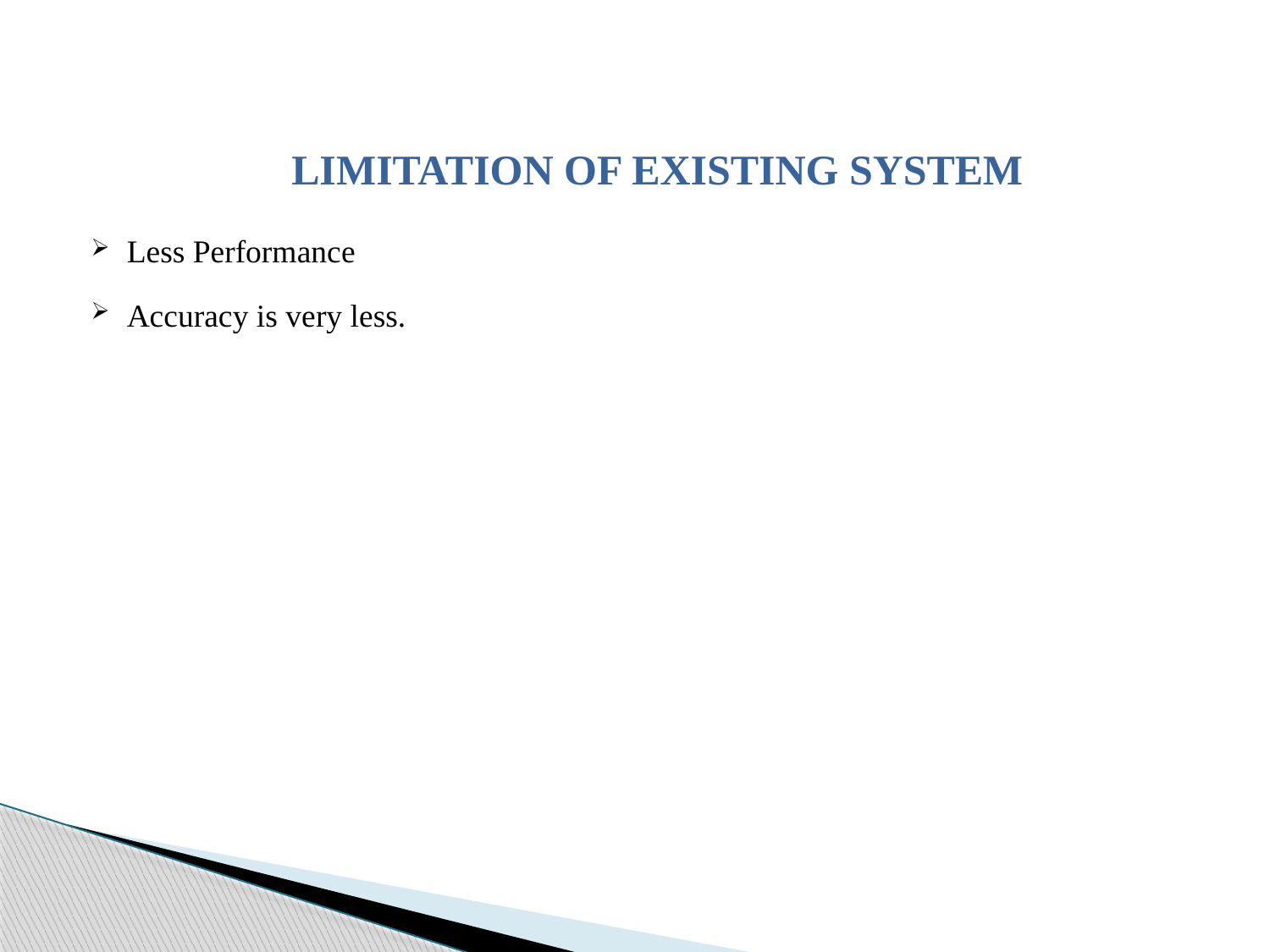

LIMITATION OF EXISTING SYSTEM
Less Performance
Accuracy is very less.